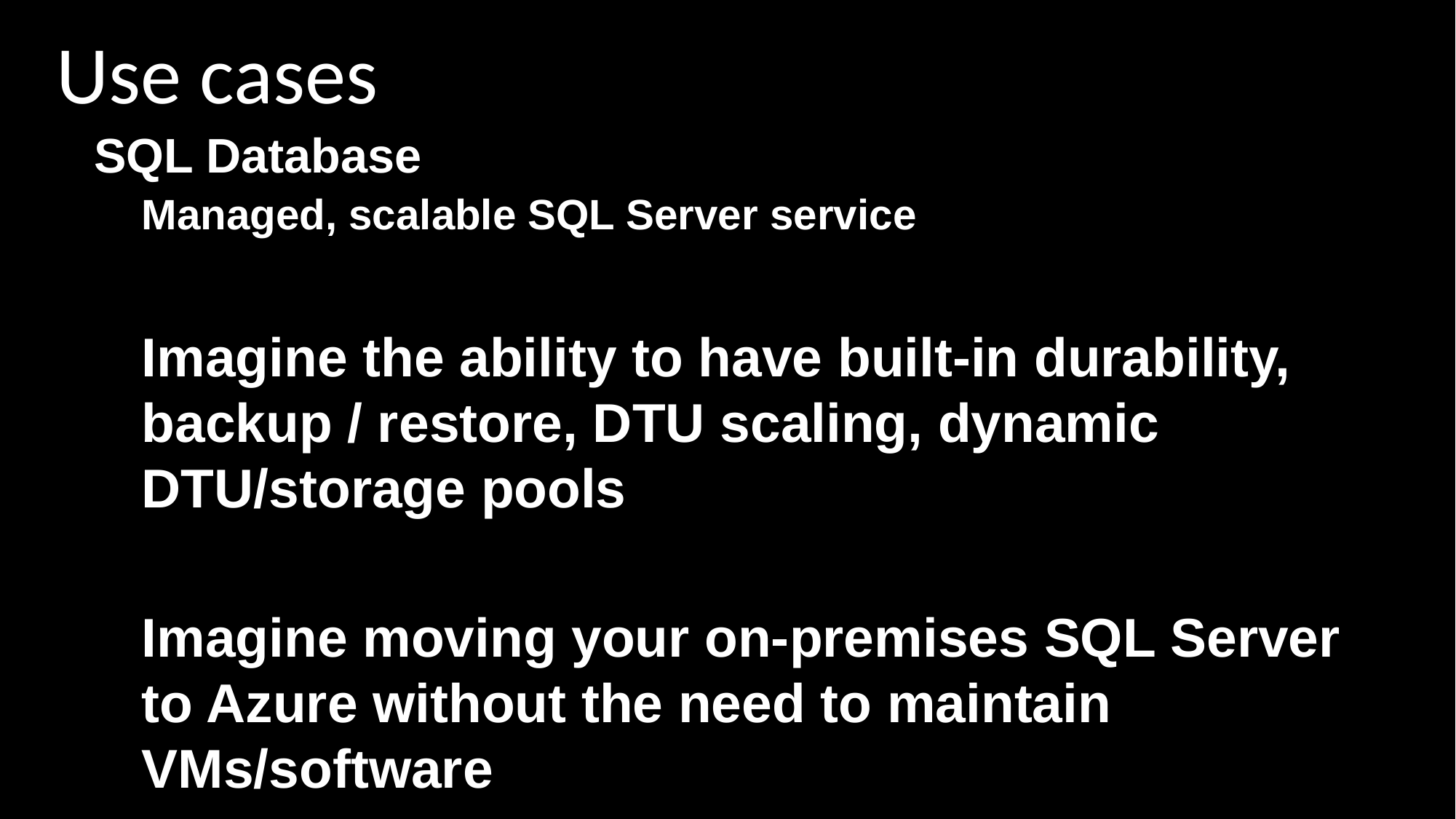

# Use cases
SQL Database
Managed, scalable SQL Server service

Imagine the ability to have built-in durability, backup / restore, DTU scaling, dynamic DTU/storage pools

Imagine moving your on-premises SQL Server to Azure without the need to maintain VMs/software